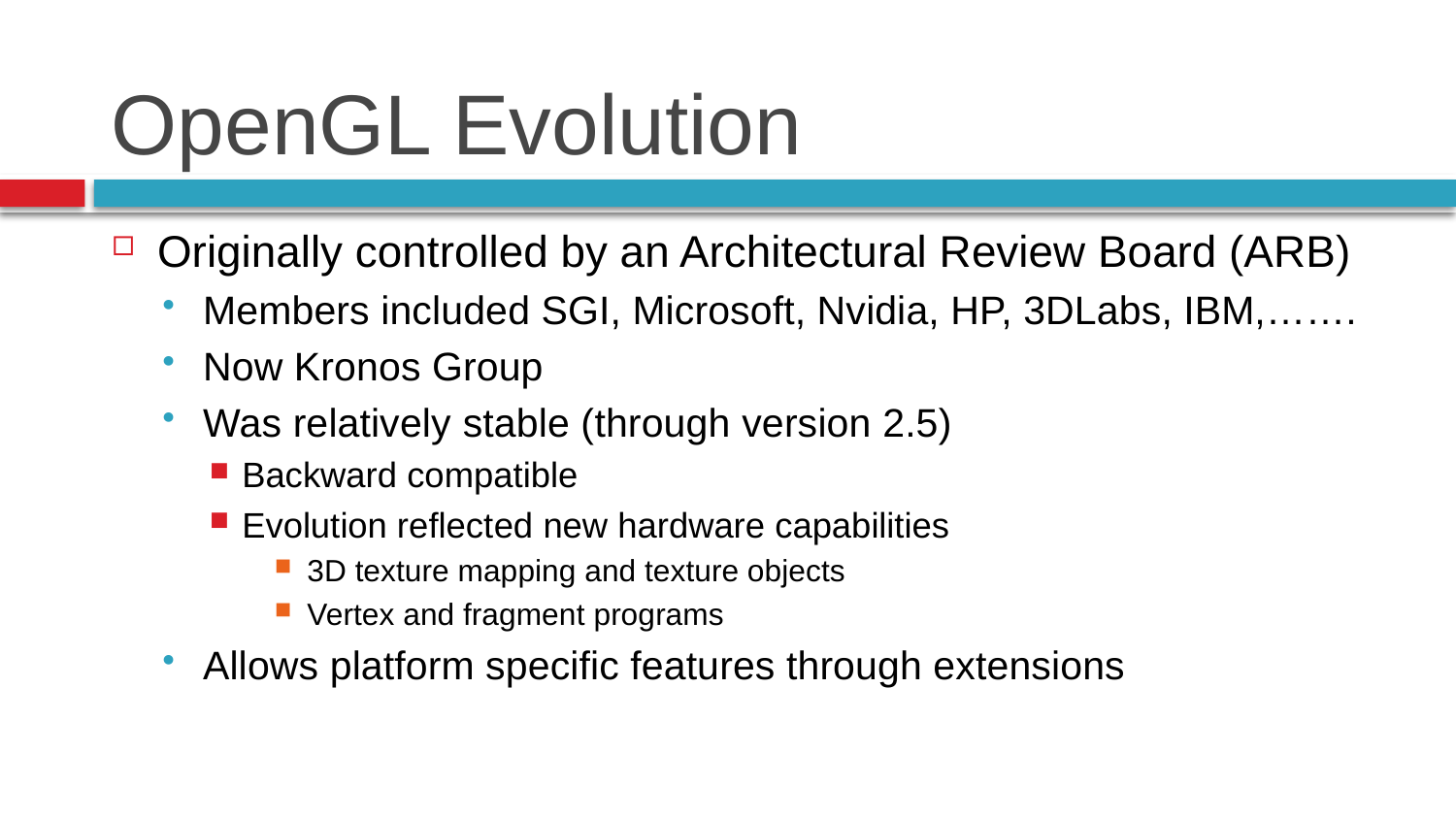

# OpenGL Evolution
Originally controlled by an Architectural Review Board (ARB)
Members included SGI, Microsoft, Nvidia, HP, 3DLabs, IBM,…….
Now Kronos Group
Was relatively stable (through version 2.5)
Backward compatible
Evolution reflected new hardware capabilities
3D texture mapping and texture objects
Vertex and fragment programs
Allows platform specific features through extensions